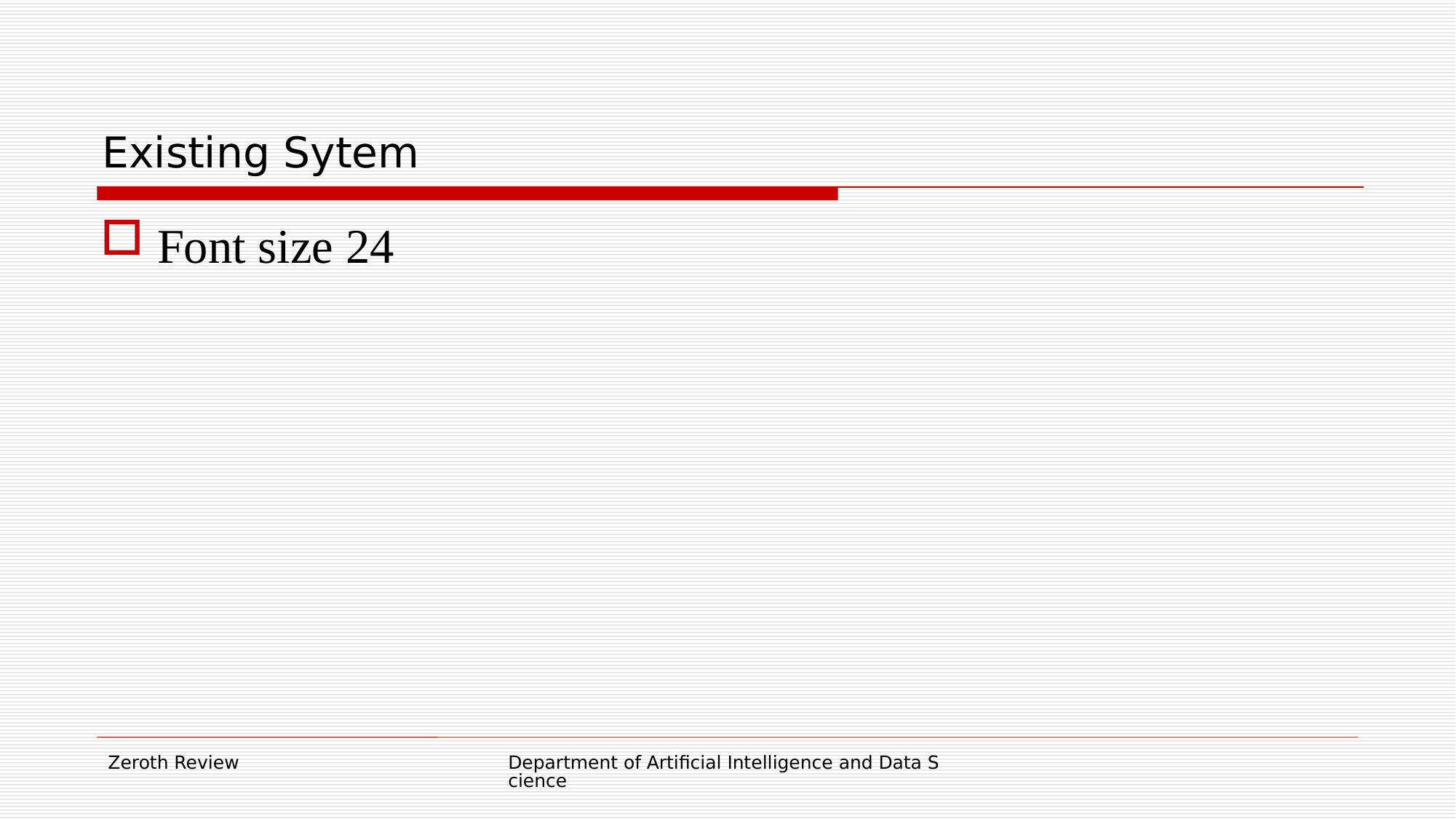

# Existing Sytem
Font size 24

Zeroth Review
Department of Artificial Intelligence and Data Science
7